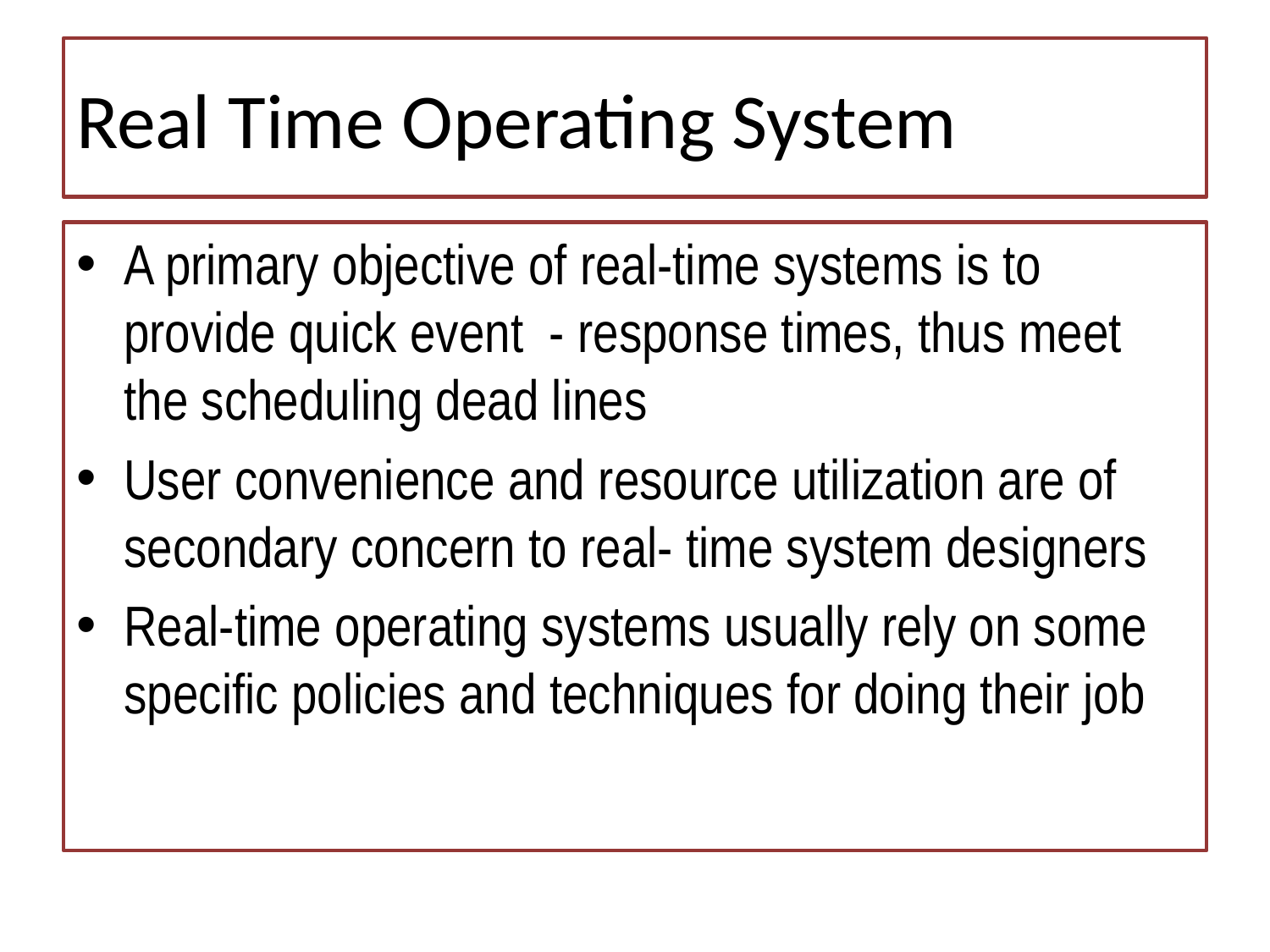

# Real Time Operating System
A primary objective of real-time systems is to provide quick event  - response times, thus meet the scheduling dead lines
User convenience and resource utilization are of secondary concern to real- time system designers
Real-time operating systems usually rely on some specific policies and techniques for doing their job